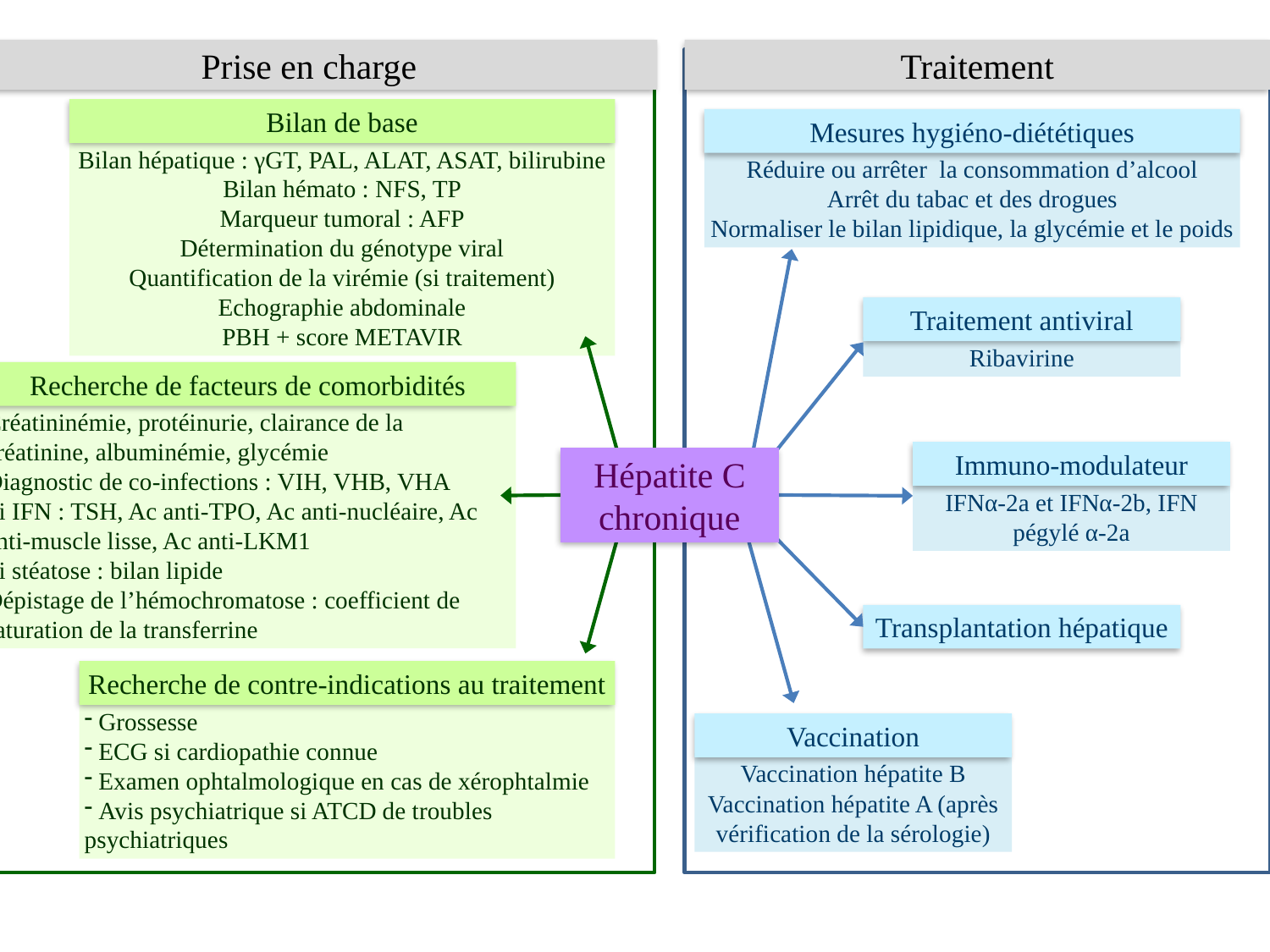

Prise en charge
Traitement

Bilan de base
Mesures hygiéno-diététiques
Réduire ou arrêter  la consommation d’alcool
Arrêt du tabac et des drogues
Normaliser le bilan lipidique, la glycémie et le poids
Bilan hépatique : γGT, PAL, ALAT, ASAT, bilirubine
Bilan hémato : NFS, TP
Marqueur tumoral : AFP
Détermination du génotype viral
Quantification de la virémie (si traitement)
Echographie abdominale
PBH + score METAVIR
Traitement antiviral
Ribavirine
Recherche de facteurs de comorbidités
Créatininémie, protéinurie, clairance de la créatinine, albuminémie, glycémie
Diagnostic de co-infections : VIH, VHB, VHA
Si IFN : TSH, Ac anti-TPO, Ac anti-nucléaire, Ac anti-muscle lisse, Ac anti-LKM1
Si stéatose : bilan lipide
Dépistage de l’hémochromatose : coefficient de saturation de la transferrine
Immuno-modulateur
IFNα-2a et IFNα-2b, IFN pégylé α-2a
Hépatite C chronique
Transplantation hépatique
Recherche de contre-indications au traitement
 Grossesse
 ECG si cardiopathie connue
 Examen ophtalmologique en cas de xérophtalmie
 Avis psychiatrique si ATCD de troubles psychiatriques
Vaccination
Vaccination hépatite B
Vaccination hépatite A (après vérification de la sérologie)